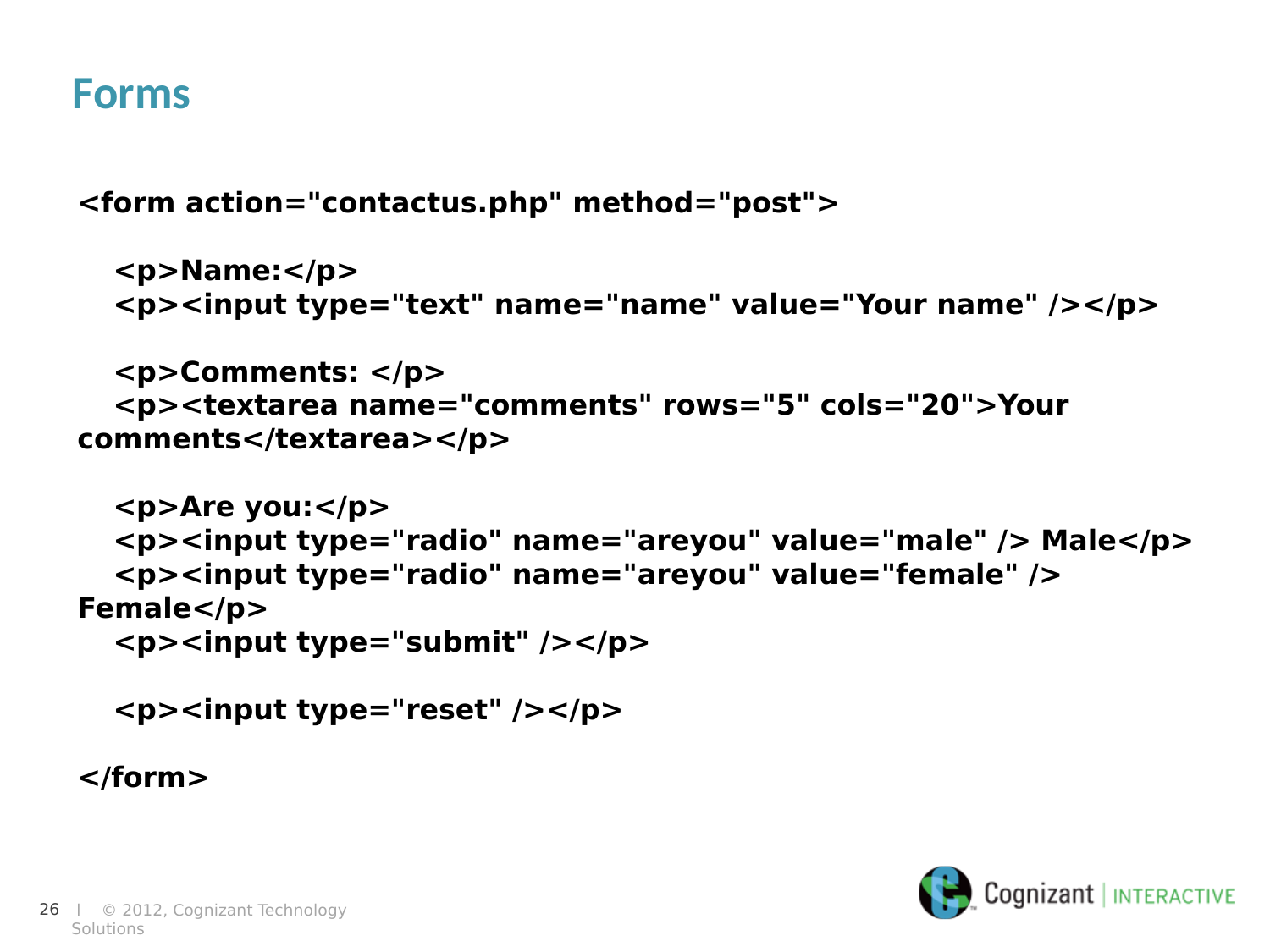

# Forms
<form action="contactus.php" method="post">
    <p>Name:</p>
    <p><input type="text" name="name" value="Your name" /></p>
    <p>Comments: </p>
    <p><textarea name="comments" rows="5" cols="20">Your comments</textarea></p>
    <p>Are you:</p>
    <p><input type="radio" name="areyou" value="male" /> Male</p>
    <p><input type="radio" name="areyou" value="female" /> Female</p>
    <p><input type="submit" /></p>
    <p><input type="reset" /></p>
</form>